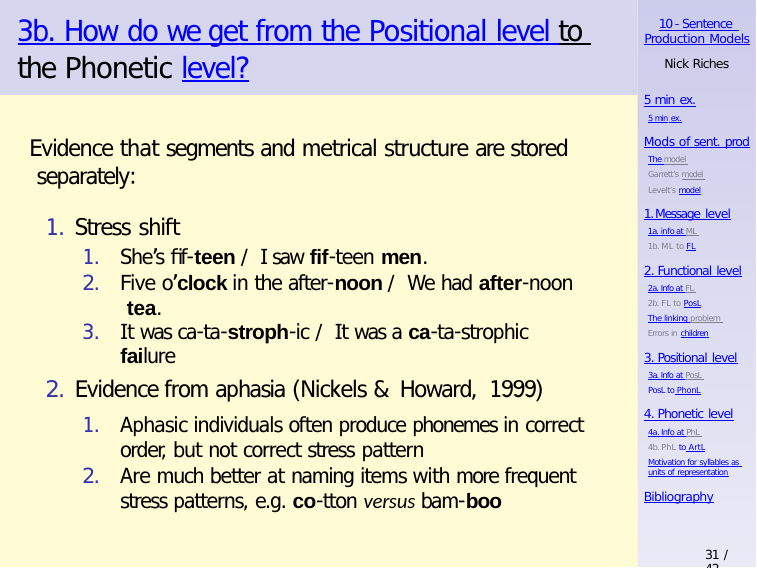

# 3b. How do we get from the Positional level to  the Phonetic level?
10 - Sentence  Production Models
Nick Riches
5 min ex.
5 min ex.
Mods of sent. prod
The model  Garrett’s model  Levelt’s model
Evidence that segments and metrical structure are stored  separately:
1. Message level
1a. info at ML  1b. ML to FL
Stress shift
She’s fif-teen / I saw fif-teen men.
Five o’clock in the after-noon / We had after-noon  tea.
It was ca-ta-stroph-ic / It was a ca-ta-strophic failure
Evidence from aphasia (Nickels & Howard, 1999)
Aphasic individuals often produce phonemes in correct  order, but not correct stress pattern
Are much better at naming items with more frequent  stress patterns, e.g. co-tton versus bam-boo
2. Functional level
2a. Info at FL  2b. FL to PosL
The linking problem  Errors in children
3. Positional level
3a. Info at PosL  PosL to PhonL
4. Phonetic level
4a. Info at PhL  4b. PhL to ArtL
Motivation for syllables as  units of representation
Bibliography
31 / 42